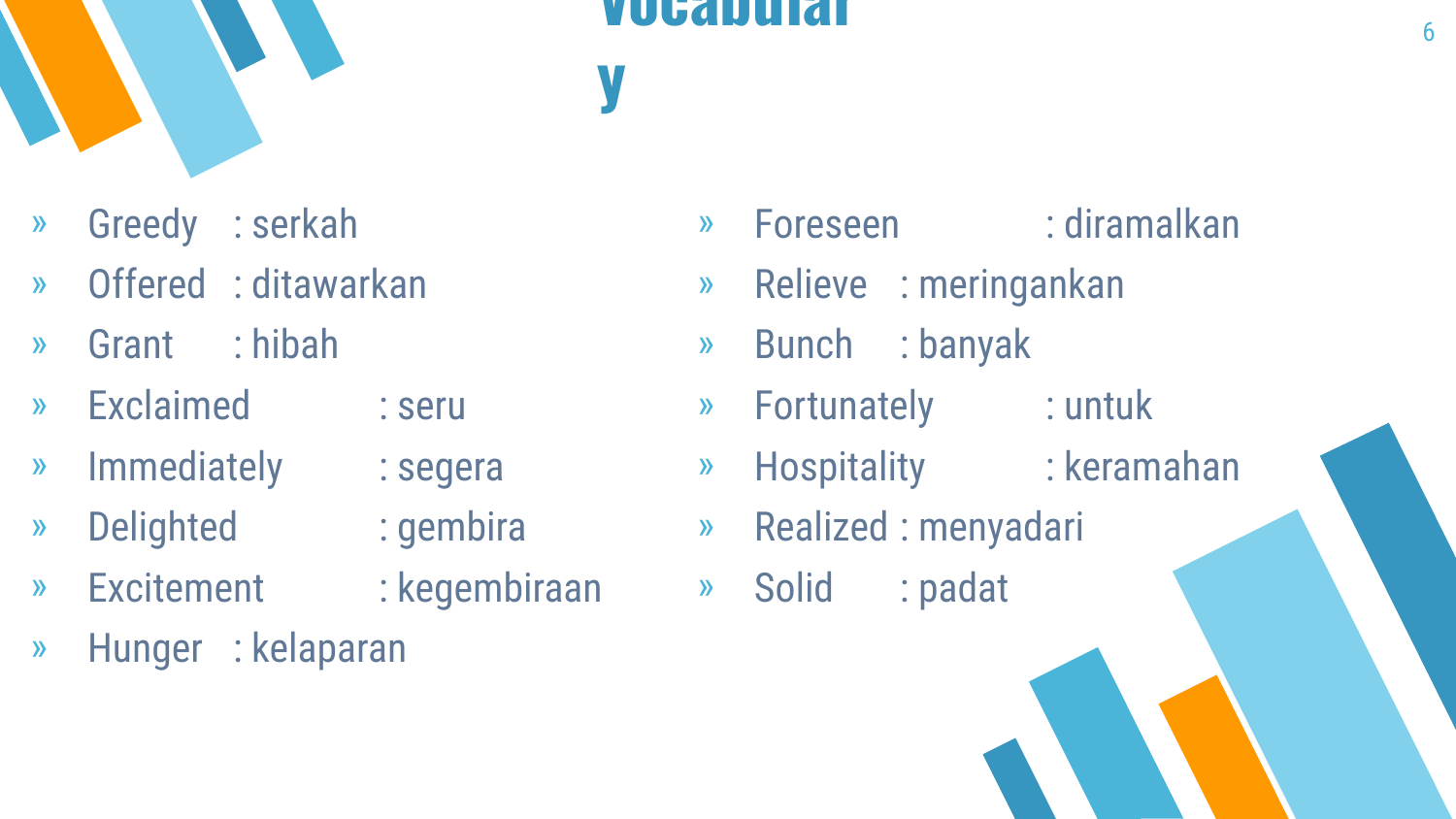

6
# Vocabulary
Greedy	: serkah
Offered	: ditawarkan
Grant	: hibah
Exclaimed	: seru
Immediately	: segera
Delighted	: gembira
Excitement	: kegembiraan
Hunger	: kelaparan
Foreseen	: diramalkan
Relieve	: meringankan
Bunch	: banyak
Fortunately	: untuk
Hospitality	: keramahan
Realized	: menyadari
Solid	: padat